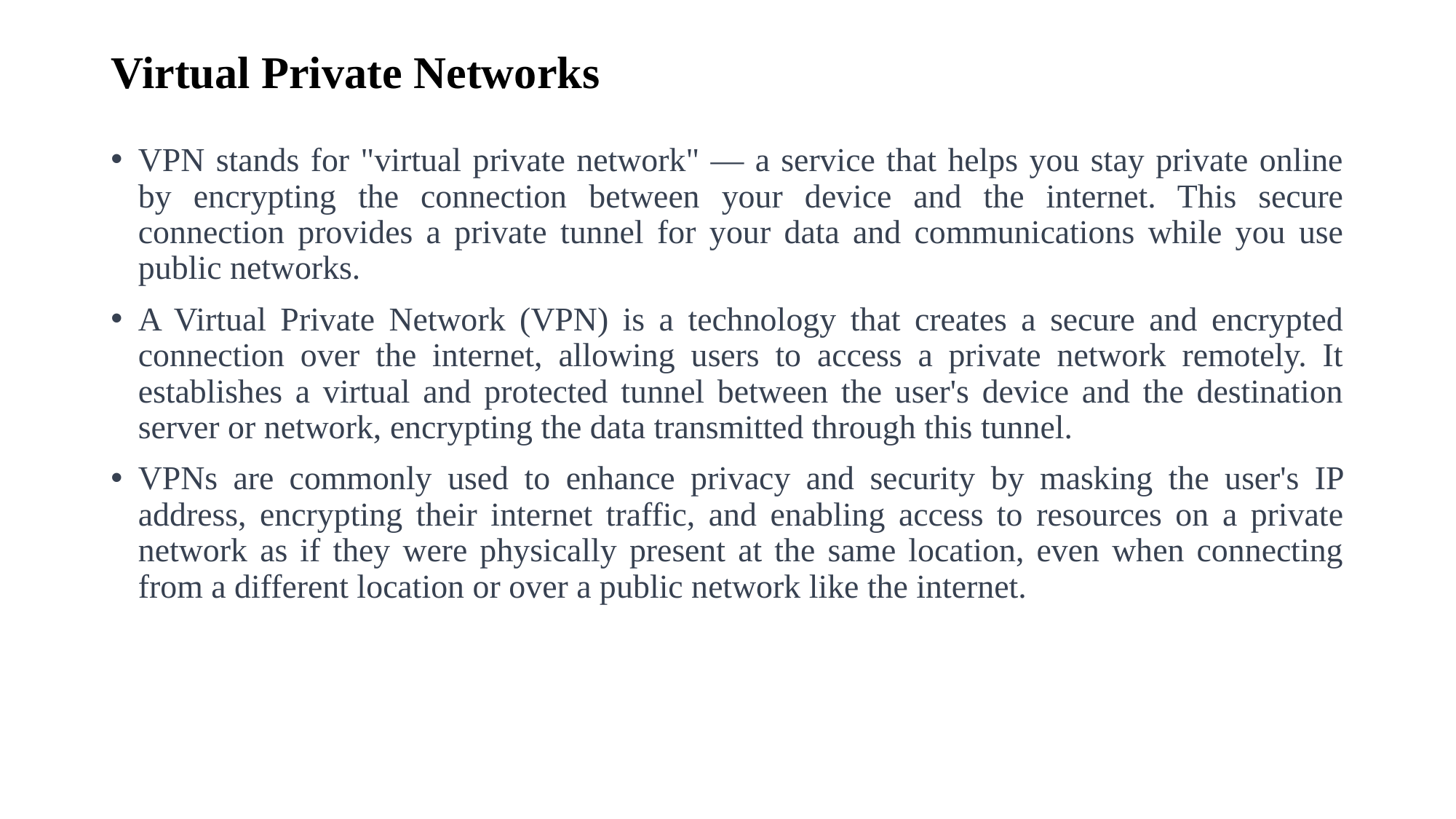

# Virtual Private Networks
VPN stands for "virtual private network" — a service that helps you stay private online by encrypting the connection between your device and the internet. This secure connection provides a private tunnel for your data and communications while you use public networks.
A Virtual Private Network (VPN) is a technology that creates a secure and encrypted connection over the internet, allowing users to access a private network remotely. It establishes a virtual and protected tunnel between the user's device and the destination server or network, encrypting the data transmitted through this tunnel.
VPNs are commonly used to enhance privacy and security by masking the user's IP address, encrypting their internet traffic, and enabling access to resources on a private network as if they were physically present at the same location, even when connecting from a different location or over a public network like the internet.